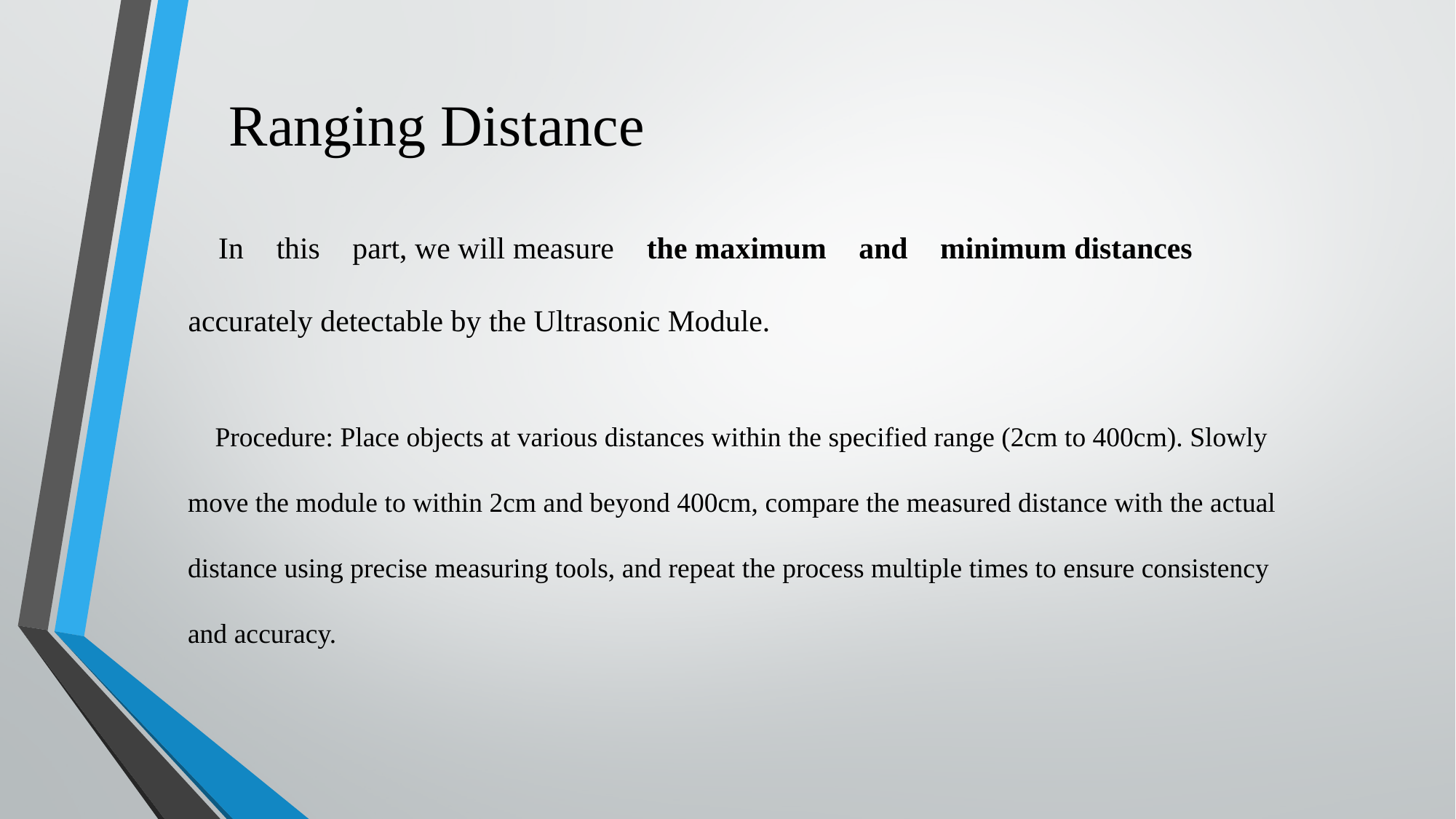

# Ranging Distance
 In this part, we will measure the maximum and minimum distances accurately detectable by the Ultrasonic Module.

 Procedure: Place objects at various distances within the specified range (2cm to 400cm). Slowly move the module to within 2cm and beyond 400cm, compare the measured distance with the actual distance using precise measuring tools, and repeat the process multiple times to ensure consistency and accuracy.